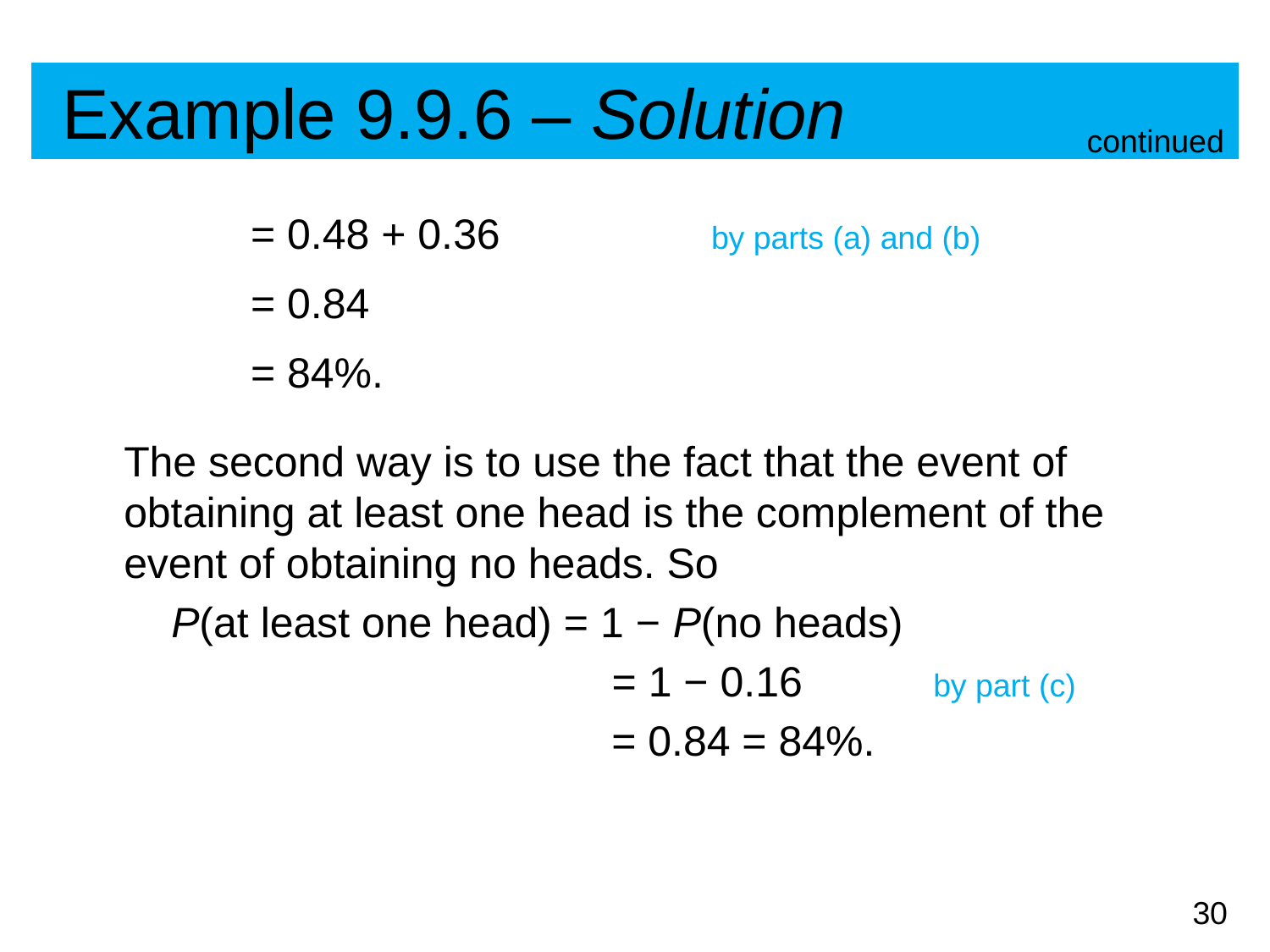

# Example 9.9.6 – Solution
continued
	    = 0.48 + 0.36 		by parts (a) and (b)

	    = 0.84

	    = 84%.

	The second way is to use the fact that the event of obtaining at least one head is the complement of the event of obtaining no heads. So
	    P(at least one head) = 1 − P(no heads)
			  	          = 1 − 0.16 	    by part (c)
			  	         = 0.84 = 84%.